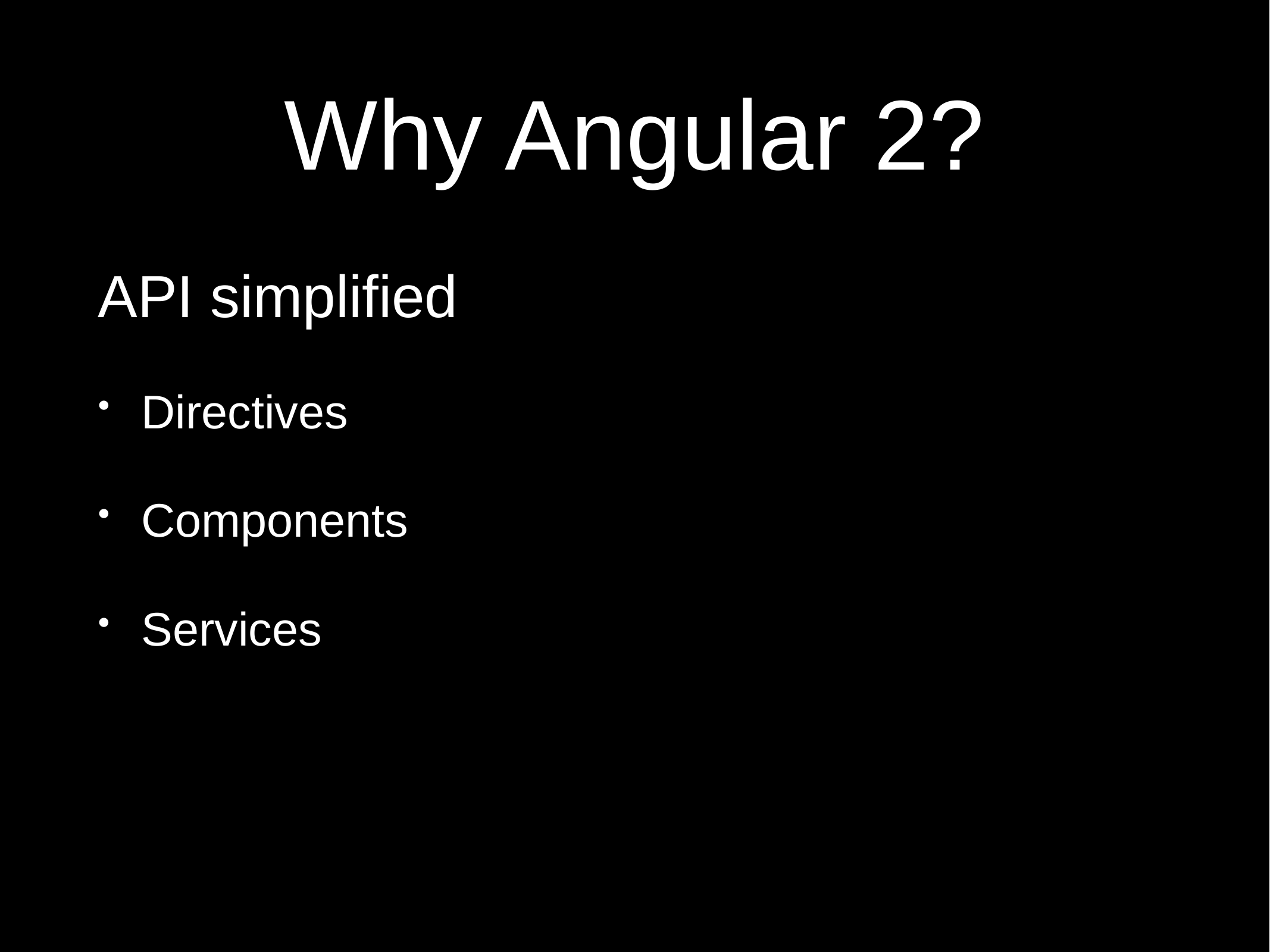

# Why Angular 2?
API simplified
Directives
Components
Services